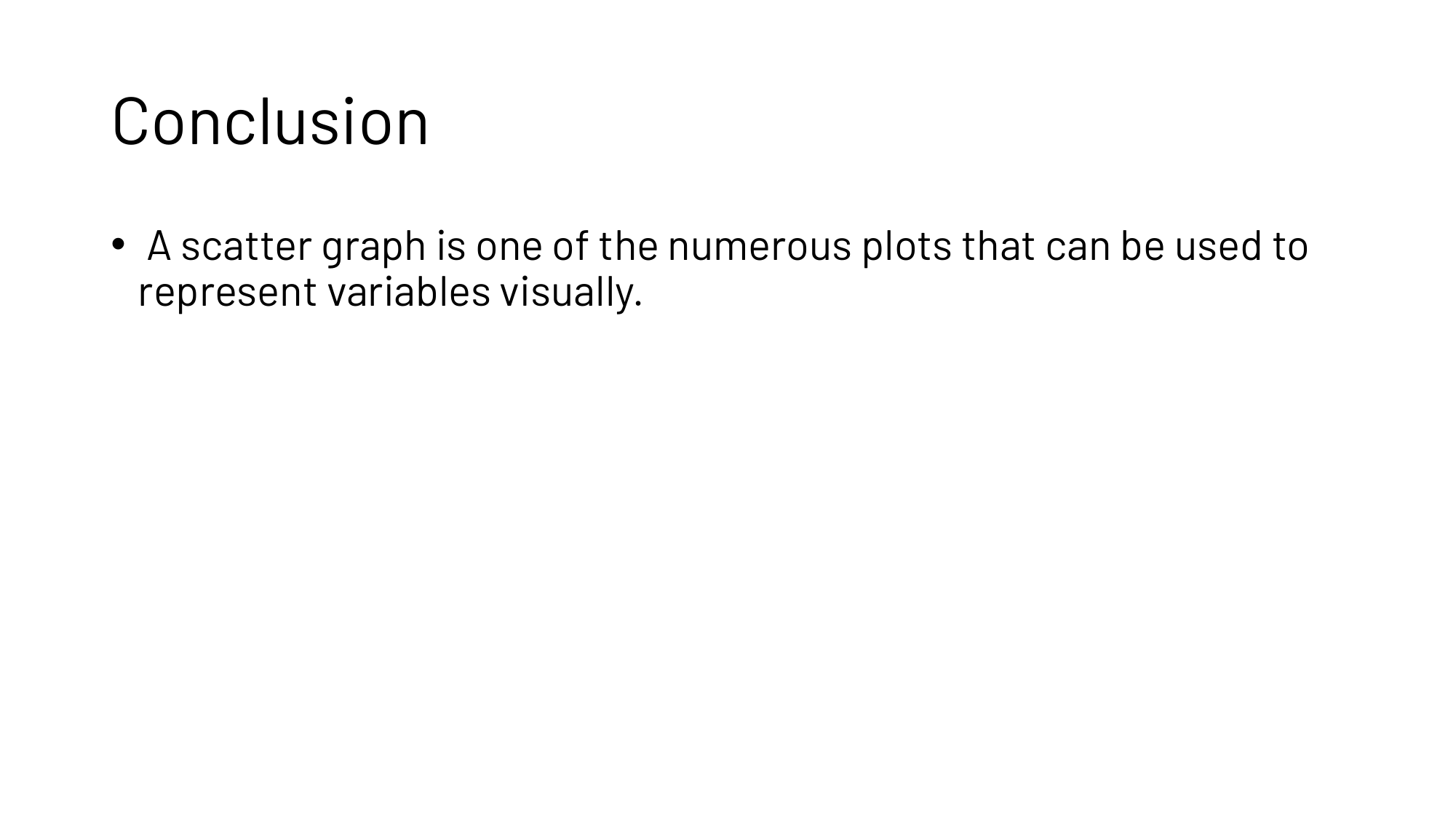

# Conclusion
 A scatter graph is one of the numerous plots that can be used to represent variables visually.